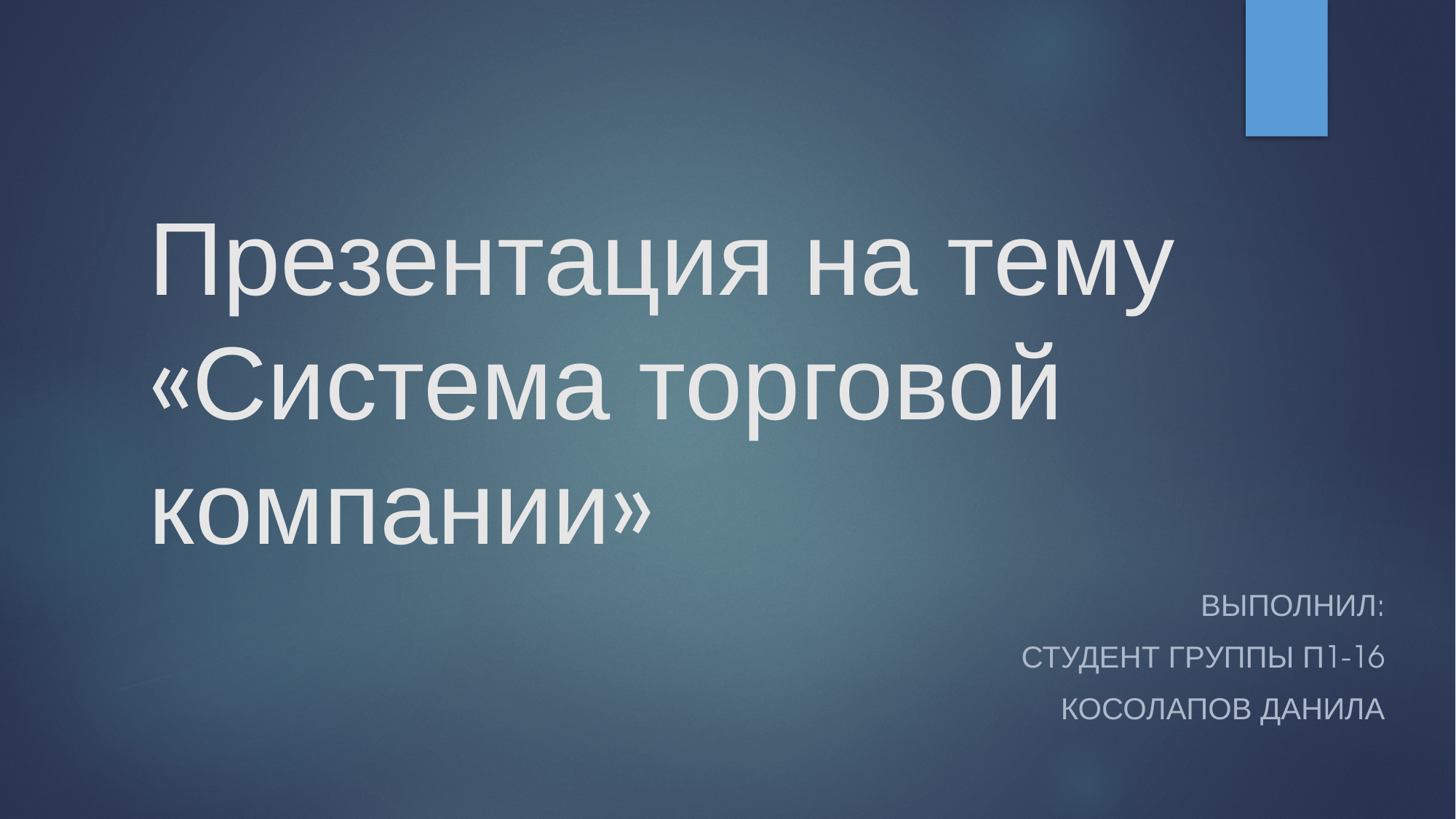

# Презентация на тему «Система торговой компании»
Выполнил:
студент группы П1-16
Косолапов Данила